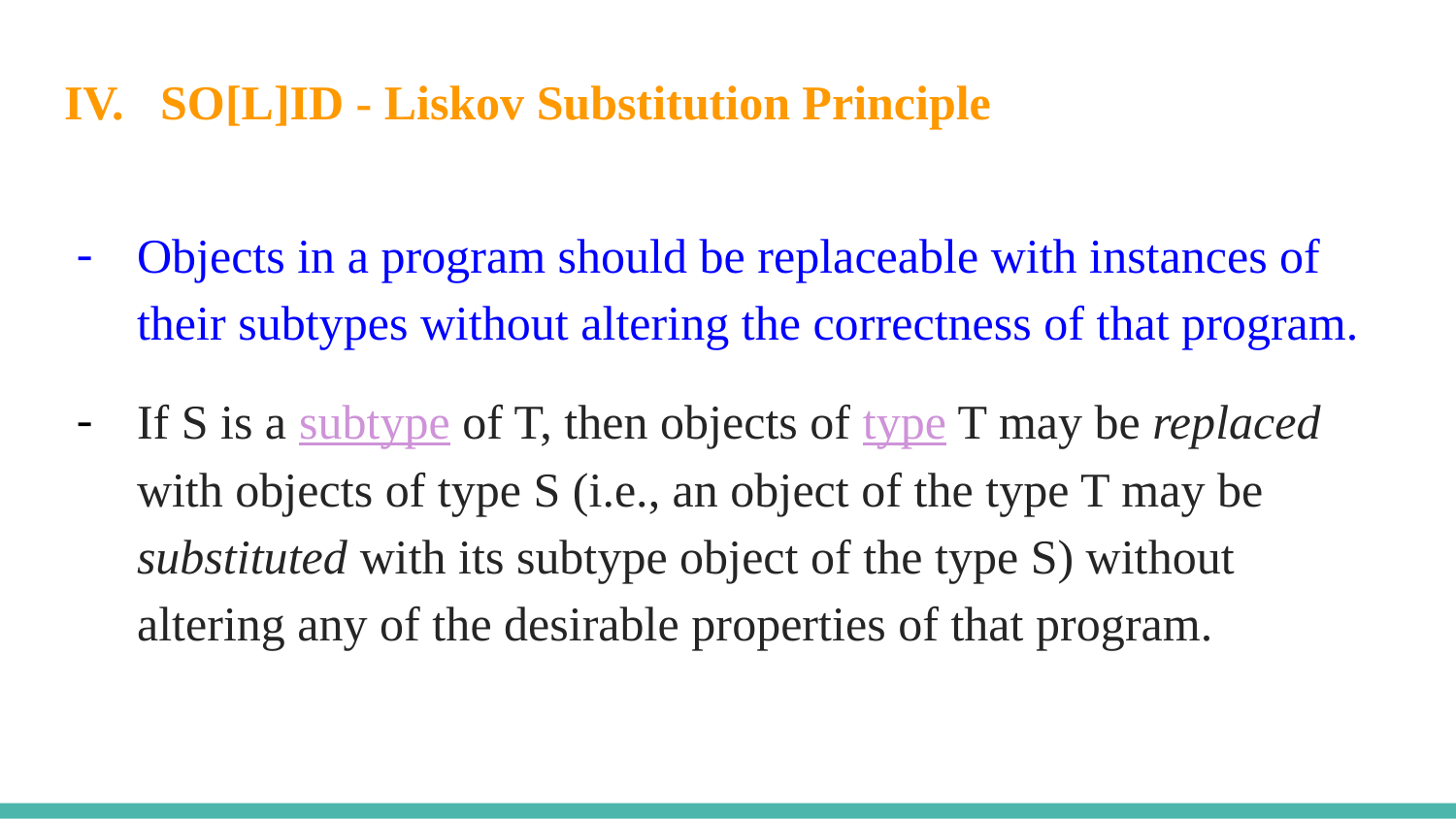

# IV.   SO[L]ID - Liskov Substitution Principle
Objects in a program should be replaceable with instances of their subtypes without altering the correctness of that program.
If S is a subtype of T, then objects of type T may be replaced with objects of type S (i.e., an object of the type T may be substituted with its subtype object of the type S) without altering any of the desirable properties of that program.